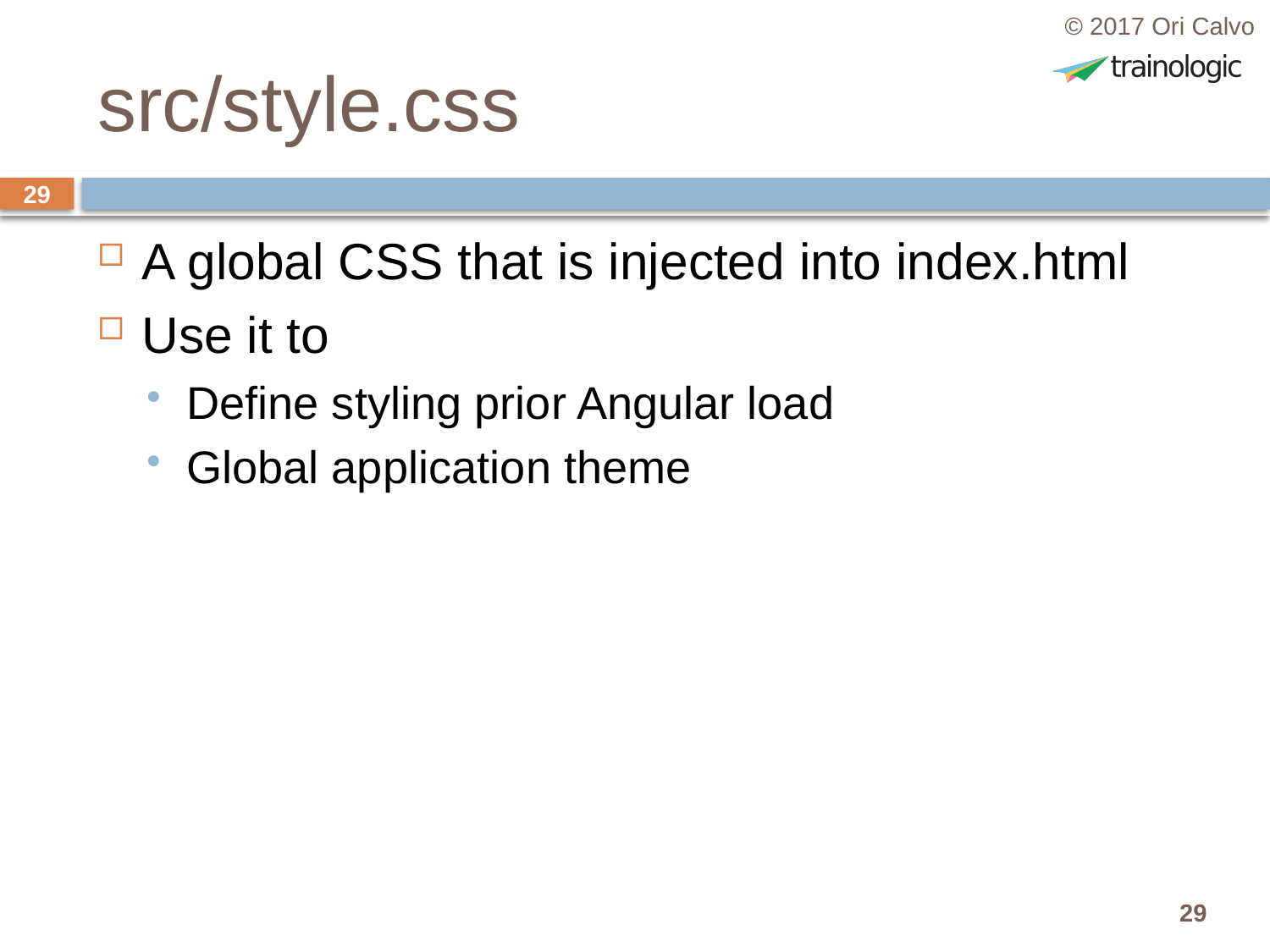

© 2017 Ori Calvo
# src/style.css
29
A global CSS that is injected into index.html
Use it to
Define styling prior Angular load
Global application theme